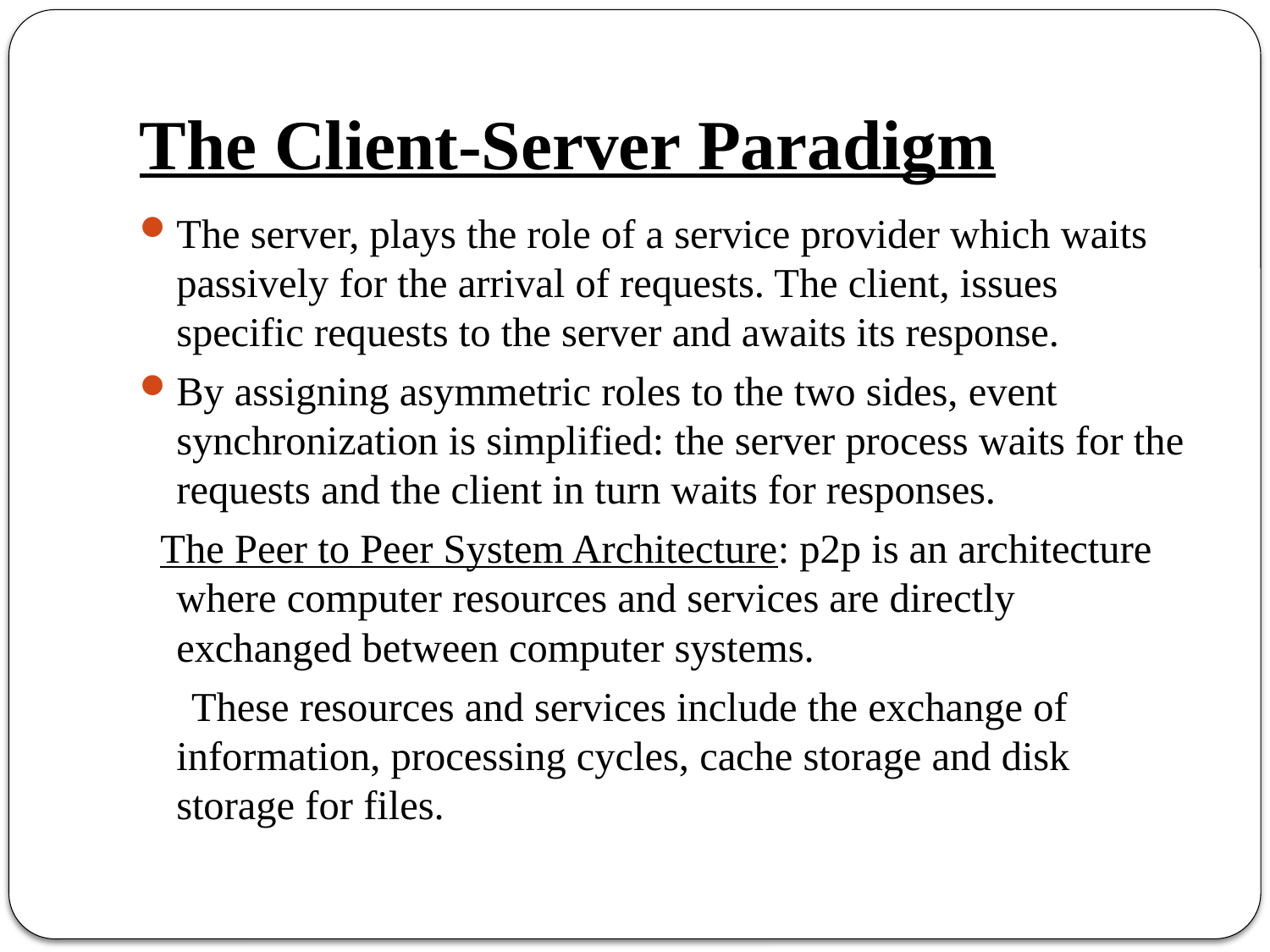

# The Client-Server Paradigm
The server, plays the role of a service provider which waits passively for the arrival of requests. The client, issues specific requests to the server and awaits its response.
By assigning asymmetric roles to the two sides, event synchronization is simplified: the server process waits for the requests and the client in turn waits for responses.
  The Peer to Peer System Architecture: p2p is an architecture where computer resources and services are directly exchanged between computer systems.
     These resources and services include the exchange of information, processing cycles, cache storage and disk storage for files.